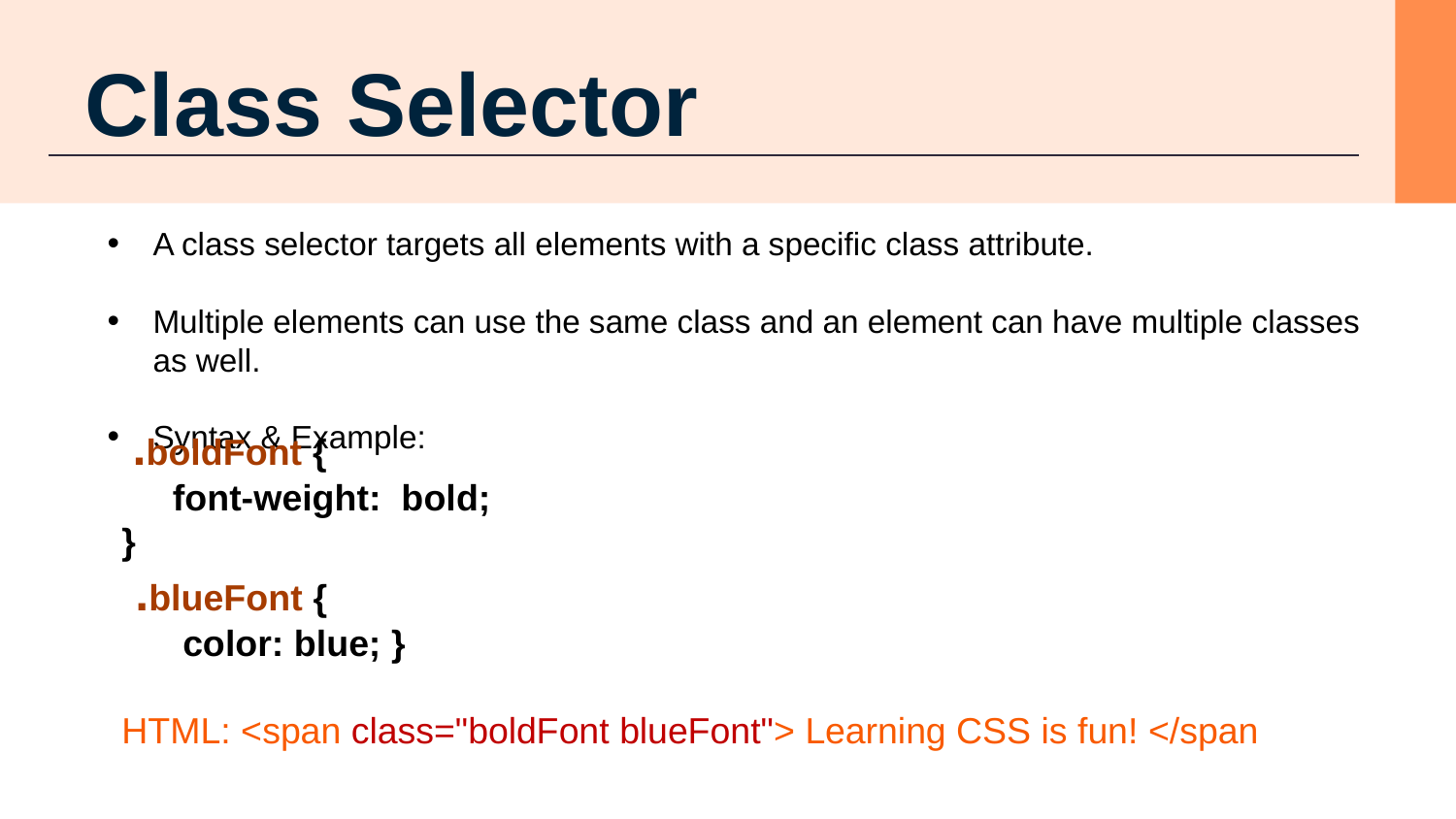

Class Selector
A class selector targets all elements with a specific class attribute.

Multiple elements can use the same class and an element can have multiple classes as well.

Syntax & Example:
 .boldFont {
     font-weight:  bold;
}
 .blueFont {
      color: blue; }

HTML: <span class="boldFont blueFont"> Learning CSS is fun! </span